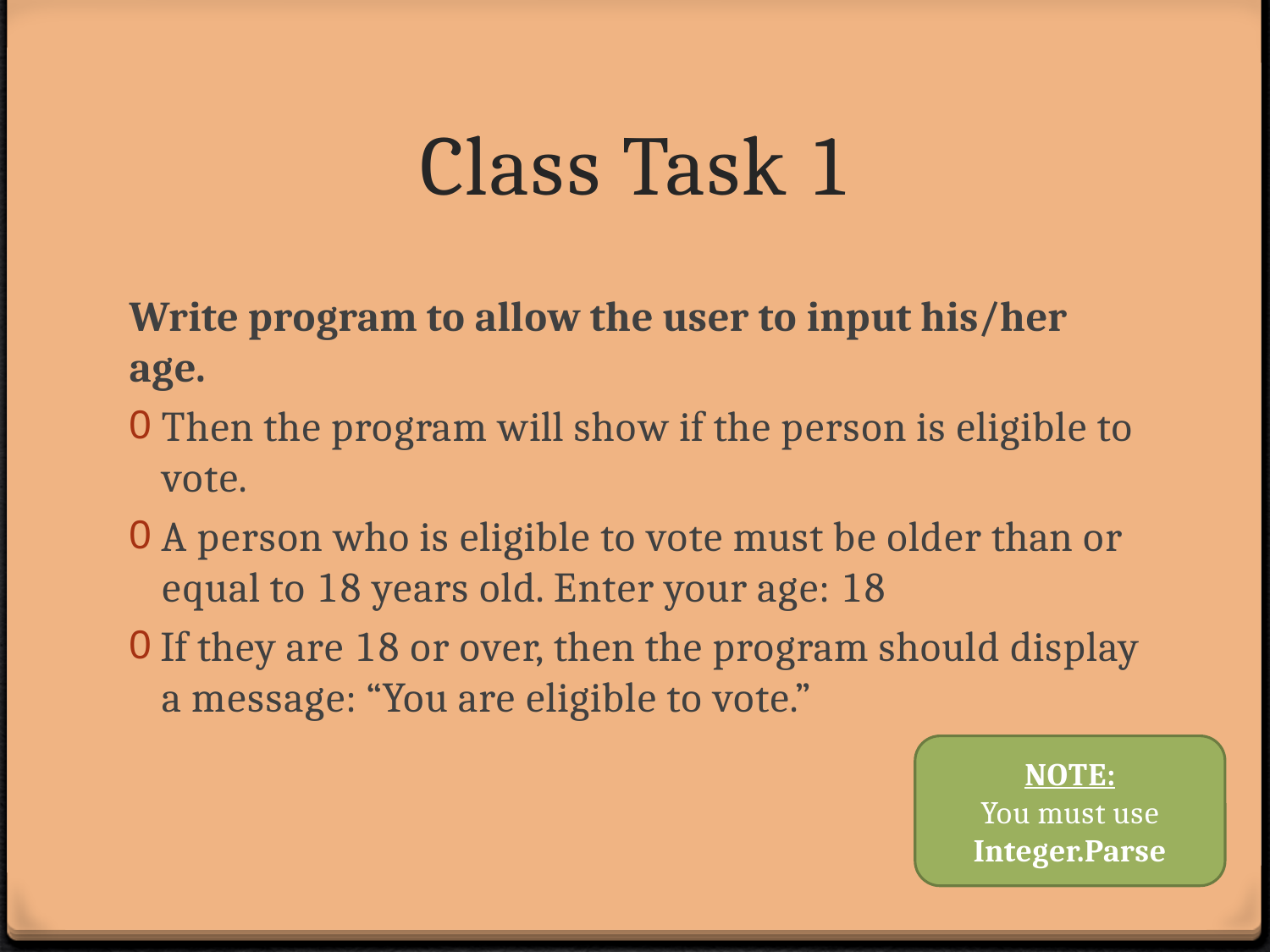

# Class Task 1
Write program to allow the user to input his/her age.
Then the program will show if the person is eligible to vote.
A person who is eligible to vote must be older than or equal to 18 years old. Enter your age: 18
If they are 18 or over, then the program should display a message: “You are eligible to vote.”

NOTE:
You must use Integer.Parse